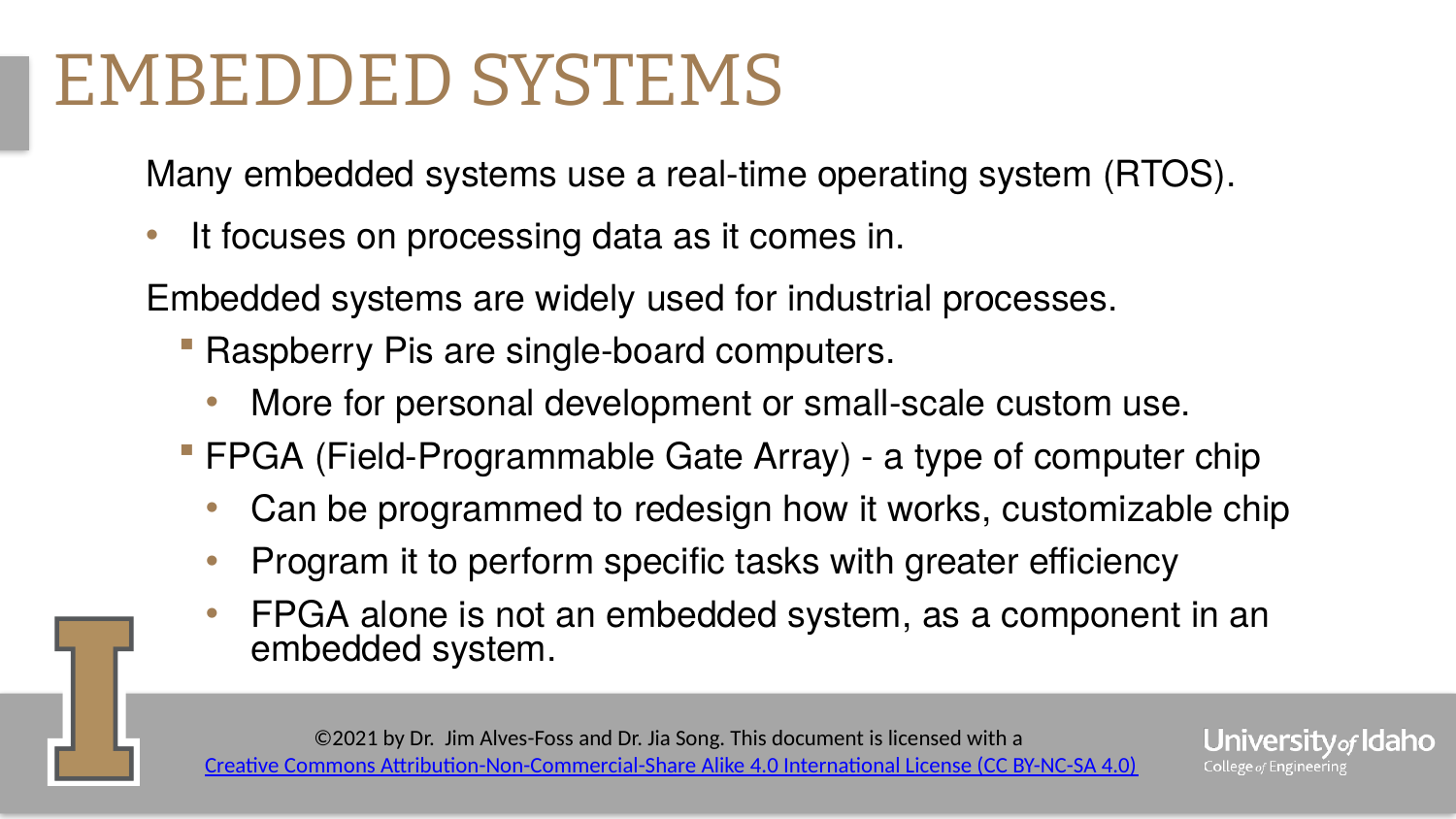

# Embedded systems
Many embedded systems use a real-time operating system (RTOS).
It focuses on processing data as it comes in.
Embedded systems are widely used for industrial processes.
Raspberry Pis are single-board computers.
More for personal development or small-scale custom use.
FPGA (Field-Programmable Gate Array) - a type of computer chip
Can be programmed to redesign how it works, customizable chip
Program it to perform specific tasks with greater efficiency
FPGA alone is not an embedded system, as a component in an embedded system.